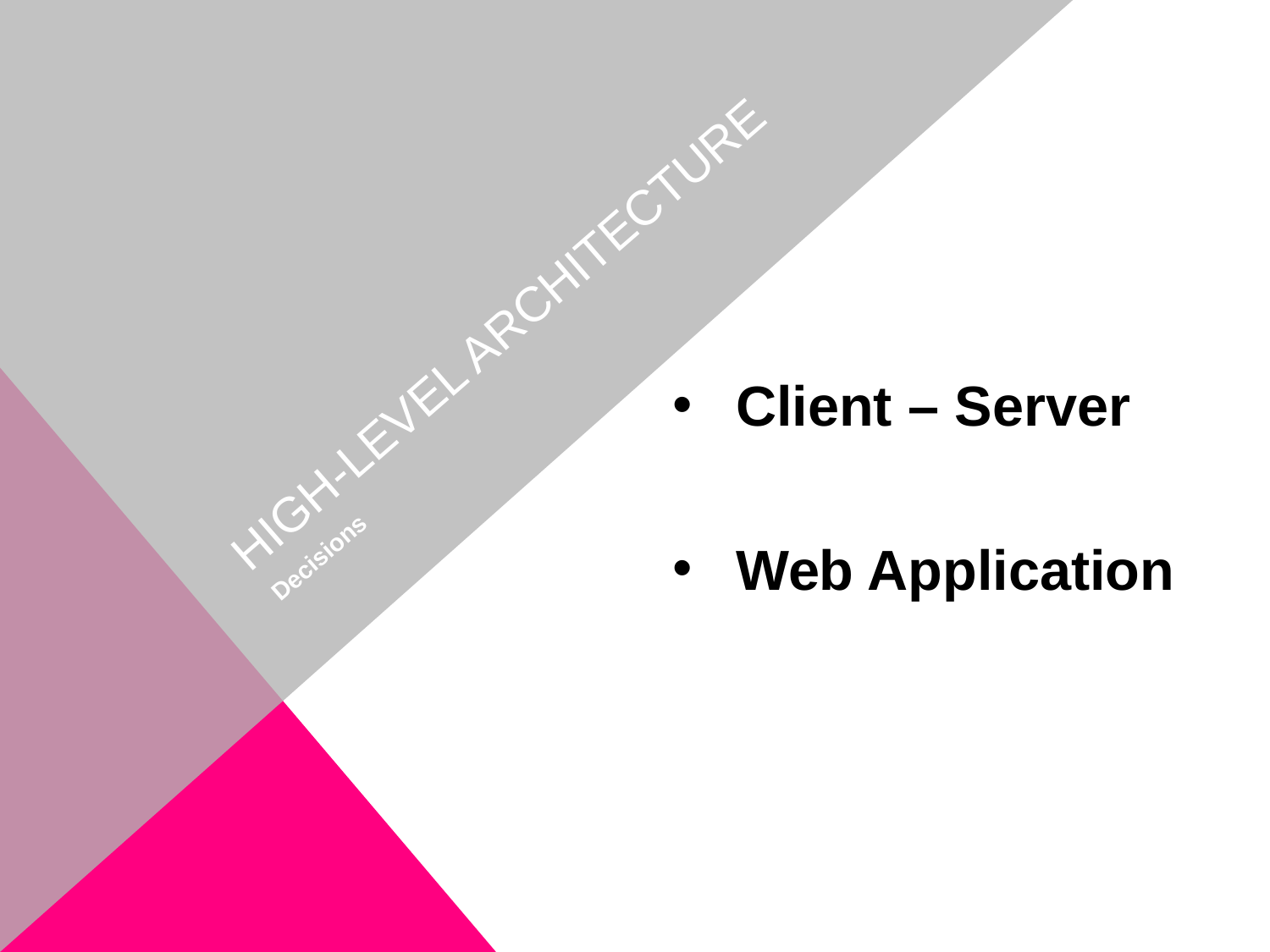

# high-level architecture
Decisions
Client – Server

Web Application